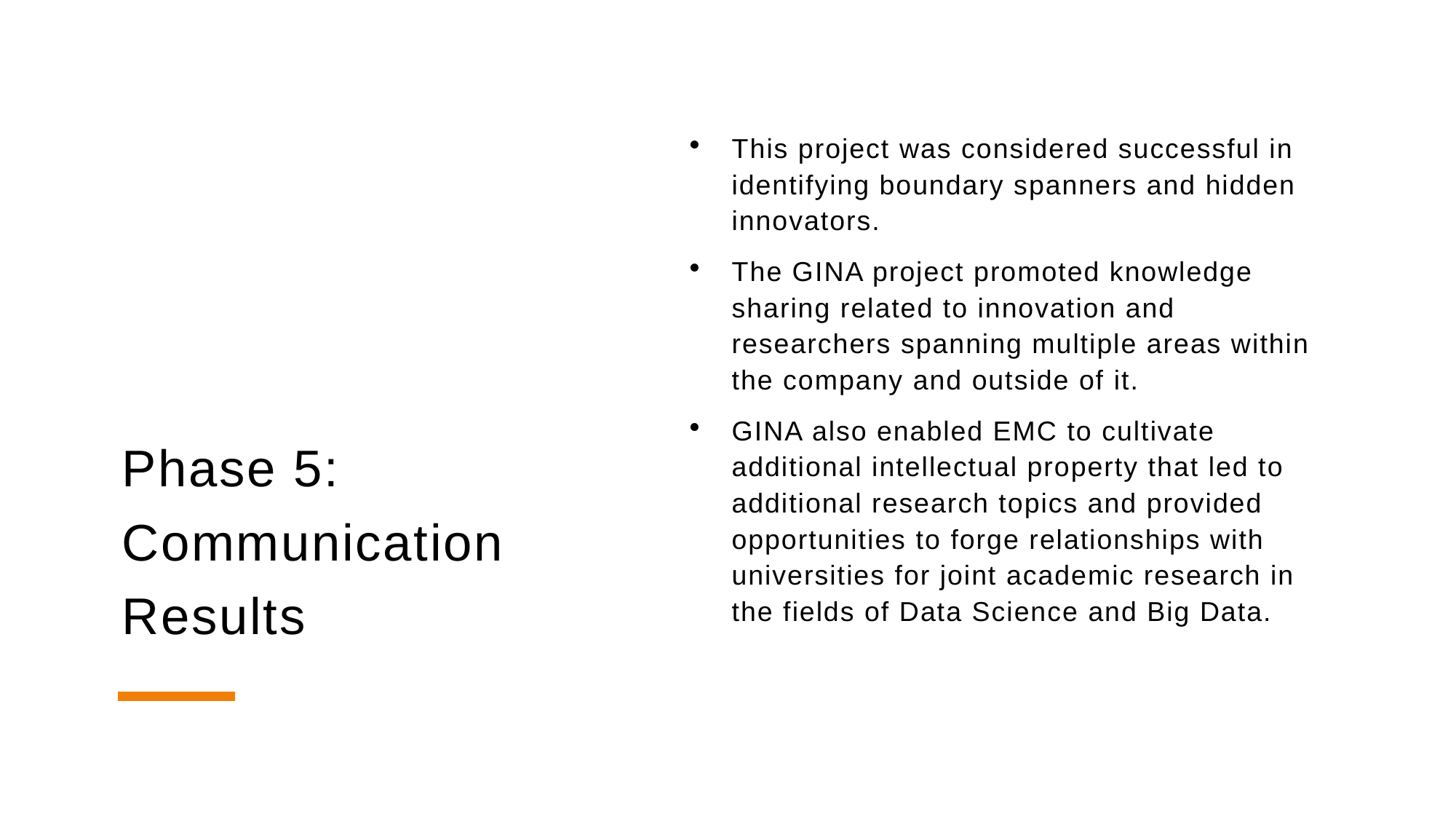

# Phase 5: Communication Results
This project was considered successful in identifying boundary spanners and hidden innovators.
The GINA project promoted knowledge sharing related to innovation and researchers spanning multiple areas within the company and outside of it.
GINA also enabled EMC to cultivate additional intellectual property that led to additional research topics and provided opportunities to forge relationships with universities for joint academic research in the fields of Data Science and Big Data.